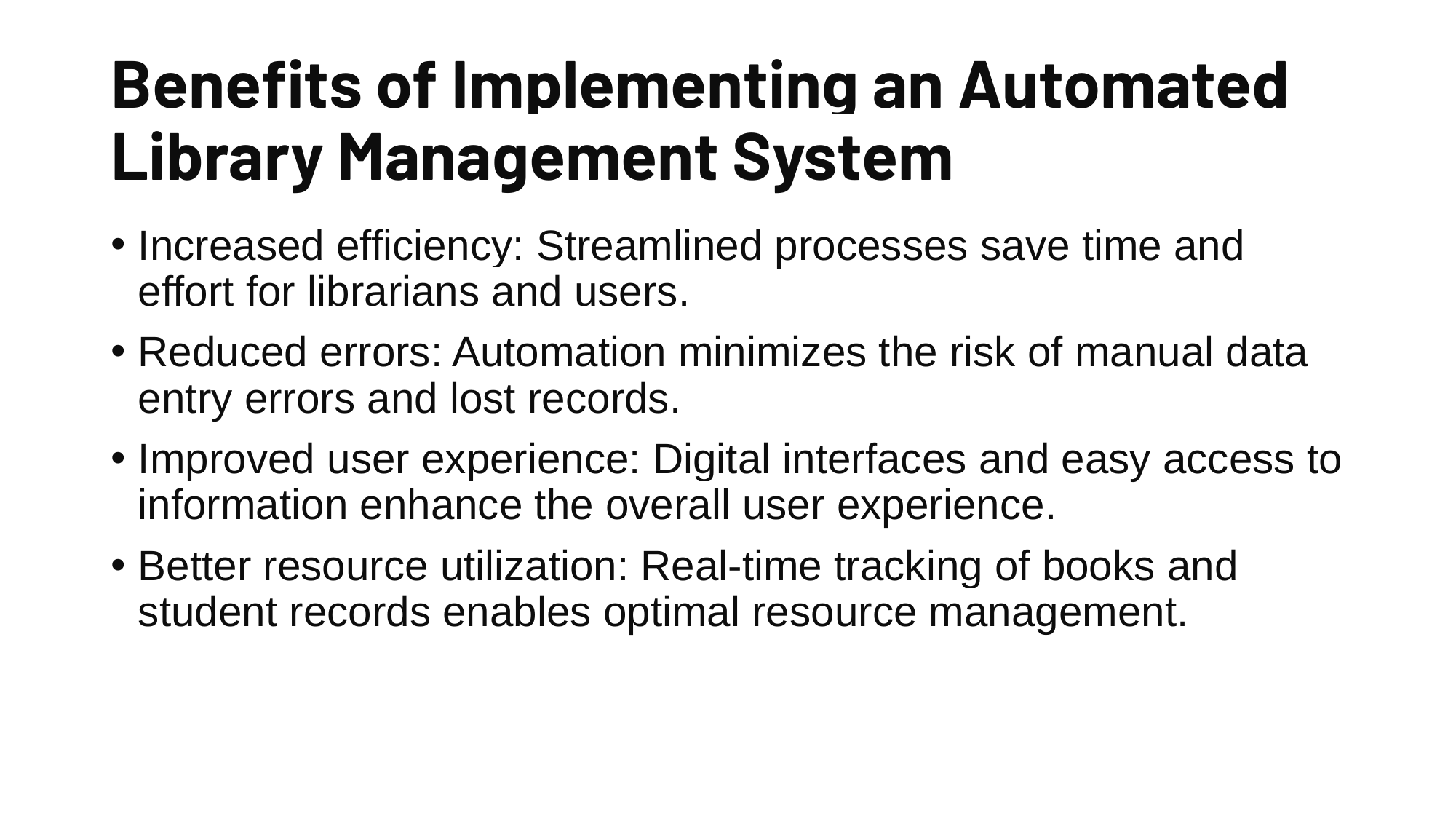

# Benefits of Implementing an Automated Library Management System
Increased efficiency: Streamlined processes save time and effort for librarians and users.
Reduced errors: Automation minimizes the risk of manual data entry errors and lost records.
Improved user experience: Digital interfaces and easy access to information enhance the overall user experience.
Better resource utilization: Real-time tracking of books and student records enables optimal resource management.